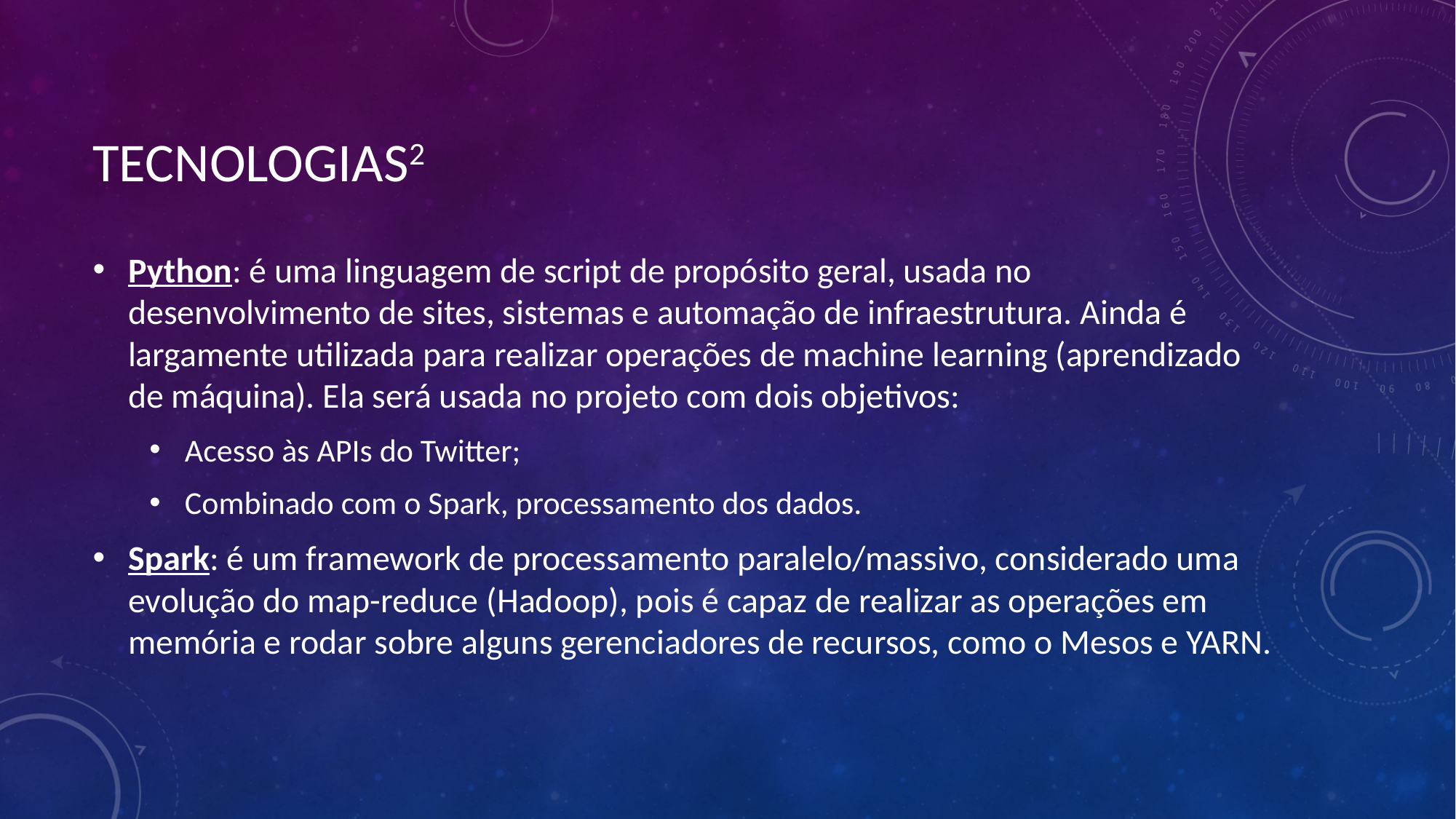

# Tecnologias2
Python: é uma linguagem de script de propósito geral, usada no desenvolvimento de sites, sistemas e automação de infraestrutura. Ainda é largamente utilizada para realizar operações de machine learning (aprendizado de máquina). Ela será usada no projeto com dois objetivos:
Acesso às APIs do Twitter;
Combinado com o Spark, processamento dos dados.
Spark: é um framework de processamento paralelo/massivo, considerado uma evolução do map-reduce (Hadoop), pois é capaz de realizar as operações em memória e rodar sobre alguns gerenciadores de recursos, como o Mesos e YARN.